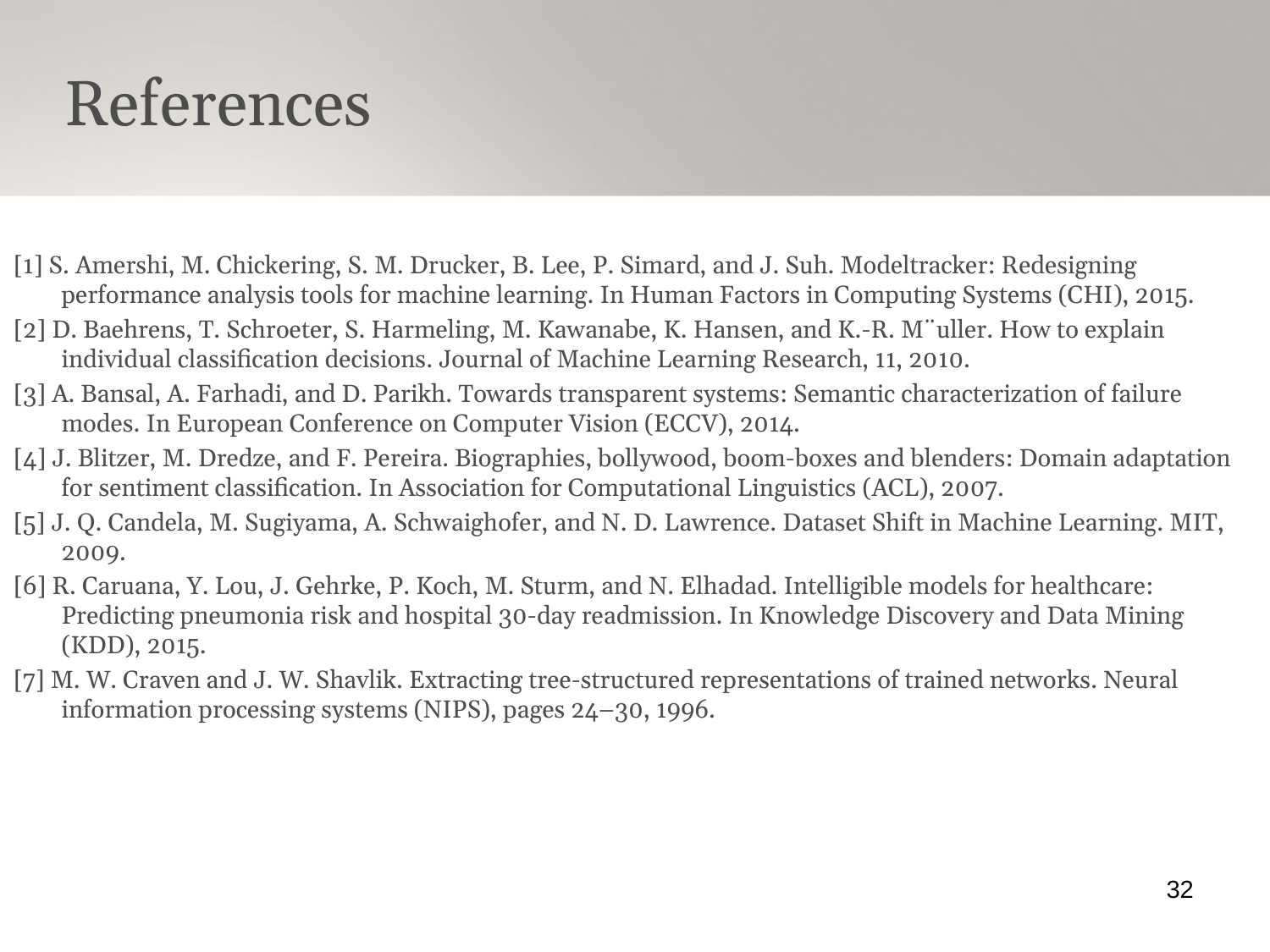

References
[1] S. Amershi, M. Chickering, S. M. Drucker, B. Lee, P. Simard, and J. Suh. Modeltracker: Redesigning performance analysis tools for machine learning. In Human Factors in Computing Systems (CHI), 2015.
[2] D. Baehrens, T. Schroeter, S. Harmeling, M. Kawanabe, K. Hansen, and K.-R. M¨uller. How to explain individual classiﬁcation decisions. Journal of Machine Learning Research, 11, 2010.
[3] A. Bansal, A. Farhadi, and D. Parikh. Towards transparent systems: Semantic characterization of failure modes. In European Conference on Computer Vision (ECCV), 2014.
[4] J. Blitzer, M. Dredze, and F. Pereira. Biographies, bollywood, boom-boxes and blenders: Domain adaptation for sentiment classiﬁcation. In Association for Computational Linguistics (ACL), 2007.
[5] J. Q. Candela, M. Sugiyama, A. Schwaighofer, and N. D. Lawrence. Dataset Shift in Machine Learning. MIT, 2009.
[6] R. Caruana, Y. Lou, J. Gehrke, P. Koch, M. Sturm, and N. Elhadad. Intelligible models for healthcare: Predicting pneumonia risk and hospital 30-day readmission. In Knowledge Discovery and Data Mining (KDD), 2015.
[7] M. W. Craven and J. W. Shavlik. Extracting tree-structured representations of trained networks. Neural information processing systems (NIPS), pages 24–30, 1996.
32